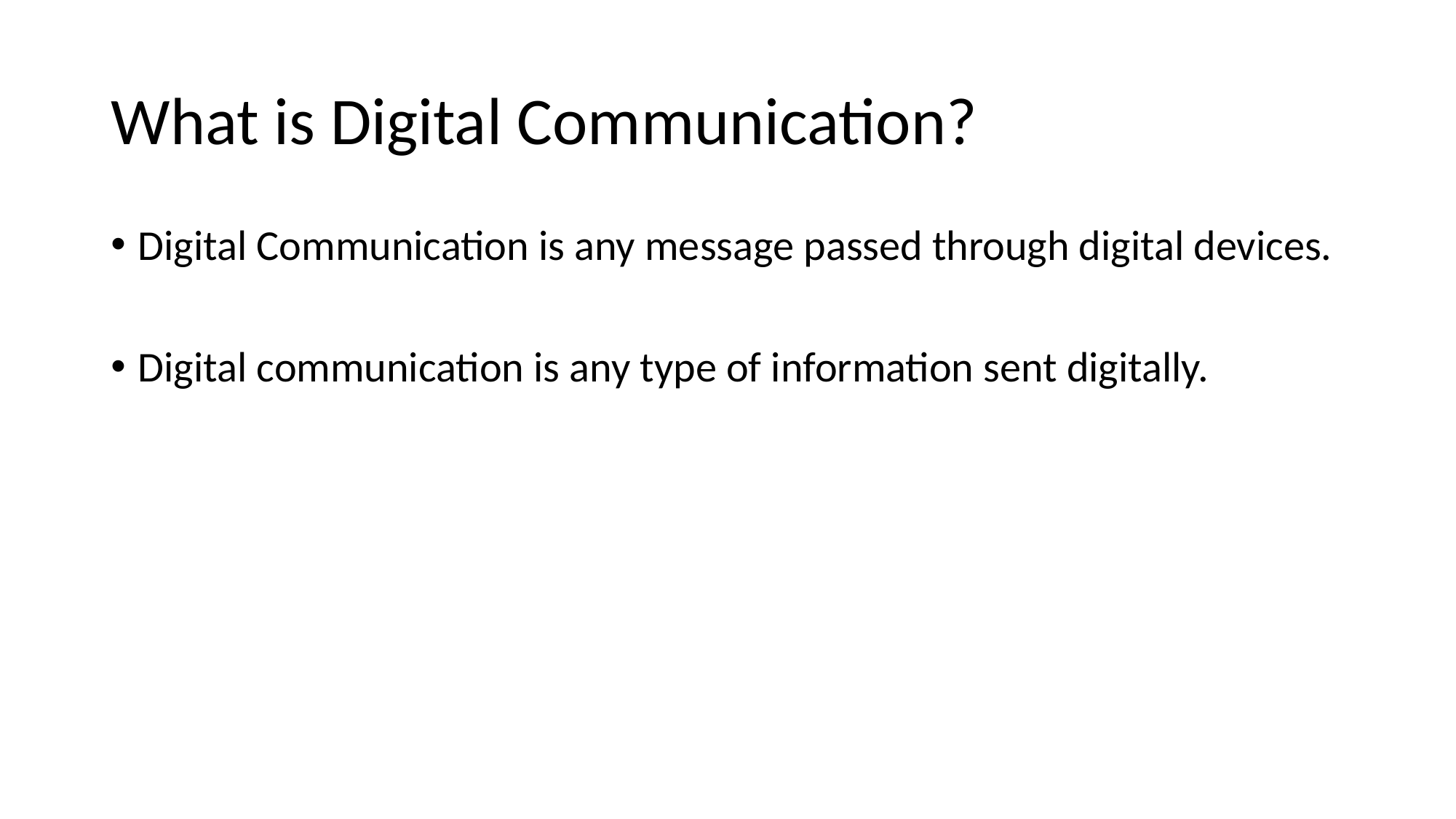

# What is Digital Communication?
Digital Communication is any message passed through digital devices.

Digital communication is any type of information sent digitally.